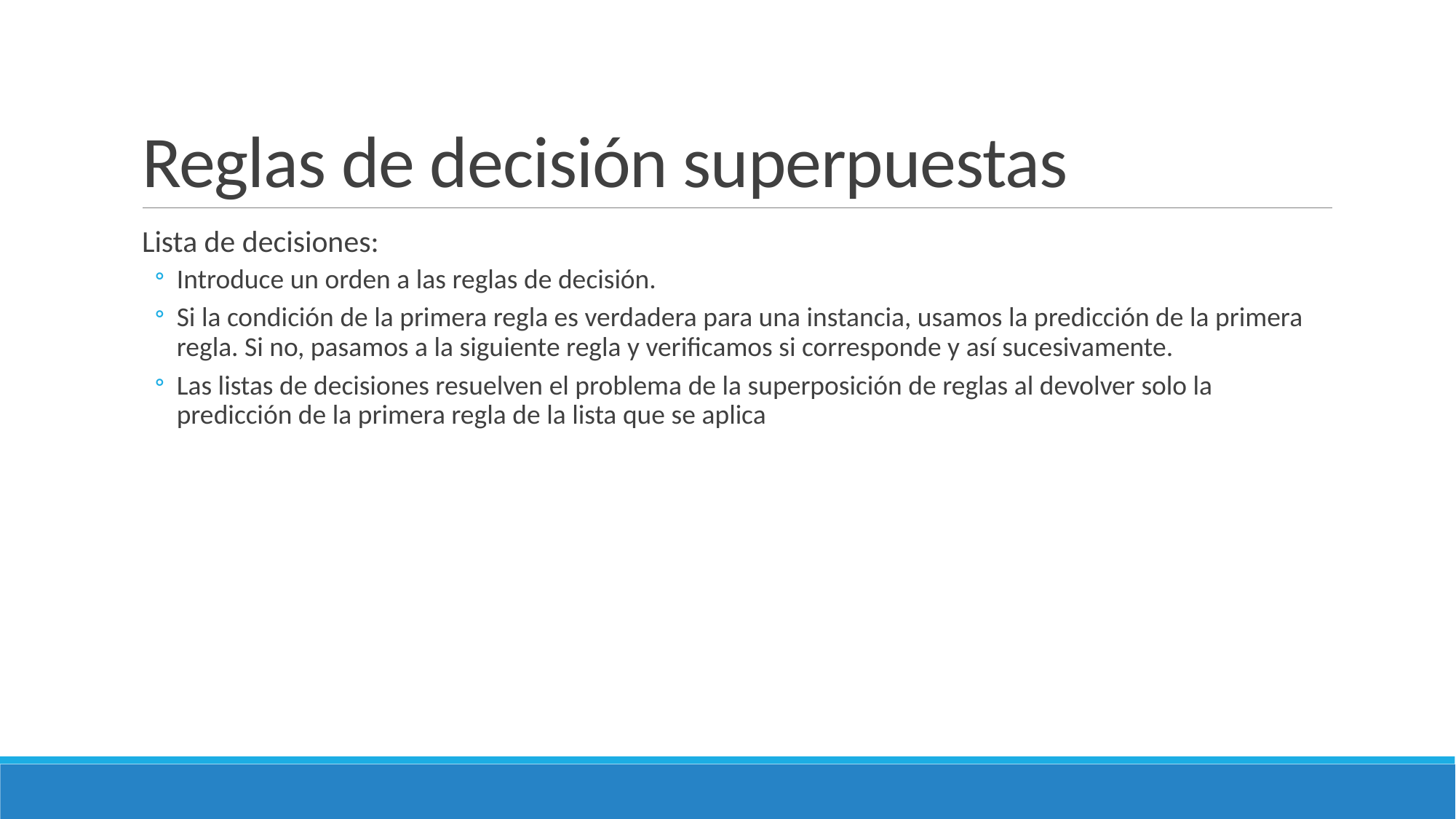

# Reglas de decisión superpuestas
Lista de decisiones:
Introduce un orden a las reglas de decisión.
Si la condición de la primera regla es verdadera para una instancia, usamos la predicción de la primera regla. Si no, pasamos a la siguiente regla y verificamos si corresponde y así sucesivamente.
Las listas de decisiones resuelven el problema de la superposición de reglas al devolver solo la predicción de la primera regla de la lista que se aplica